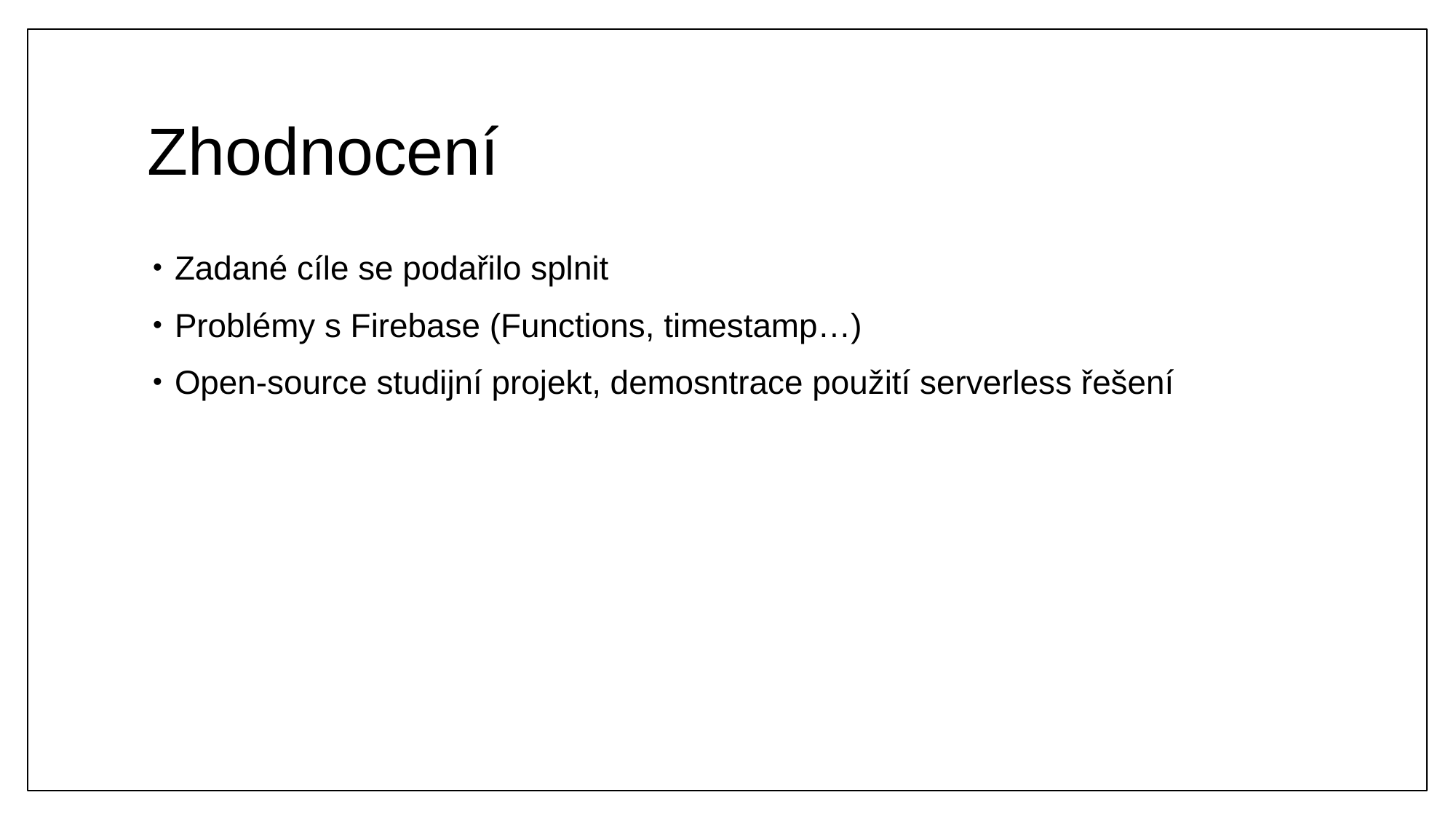

# Zhodnocení
Zadané cíle se podařilo splnit
Problémy s Firebase (Functions, timestamp…)
Open-source studijní projekt, demosntrace použití serverless řešení